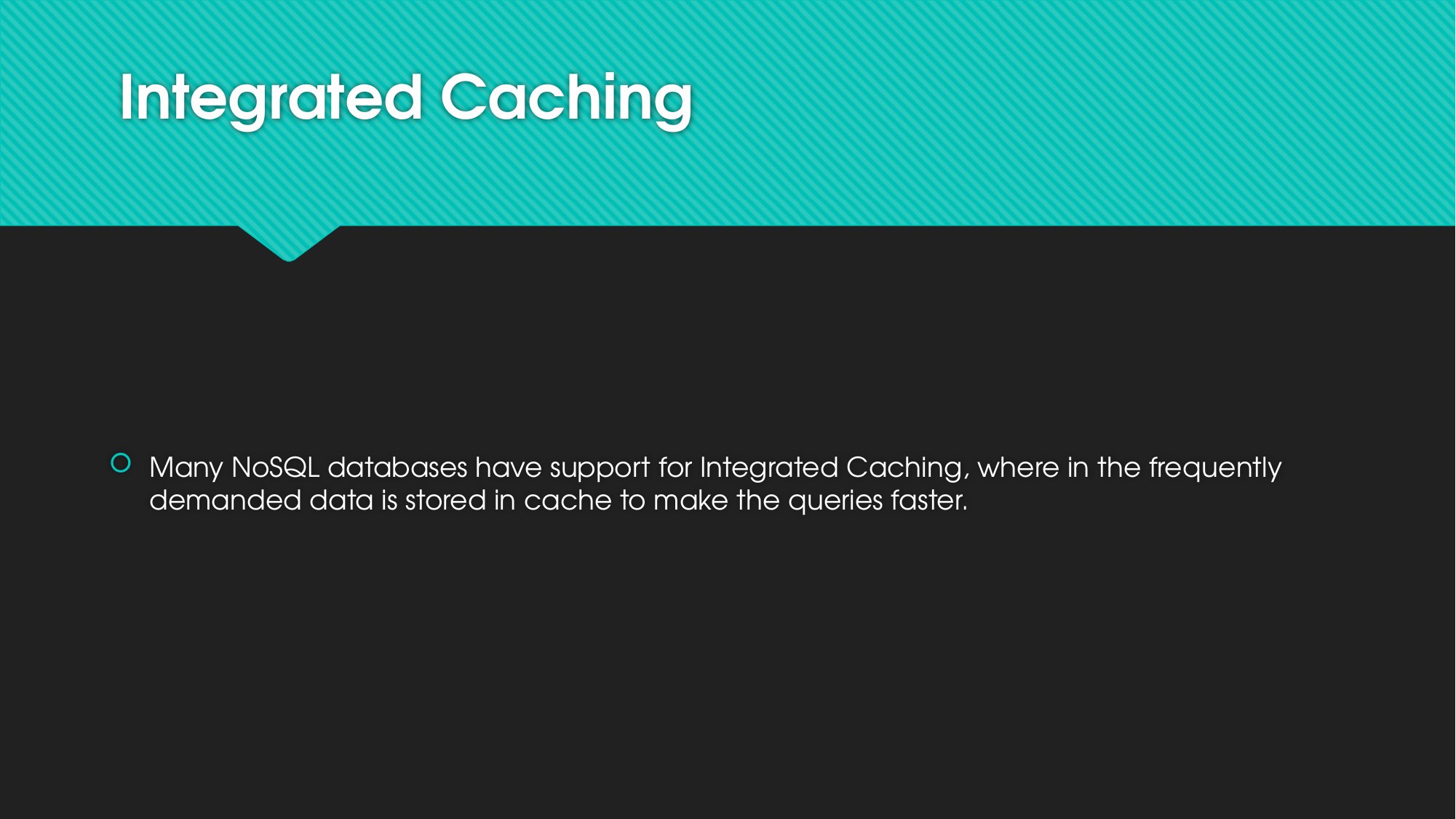

# Integrated Caching
Many NoSQL databases have support for Integrated Caching, where in the frequently demanded data is stored in cache to make the queries faster.